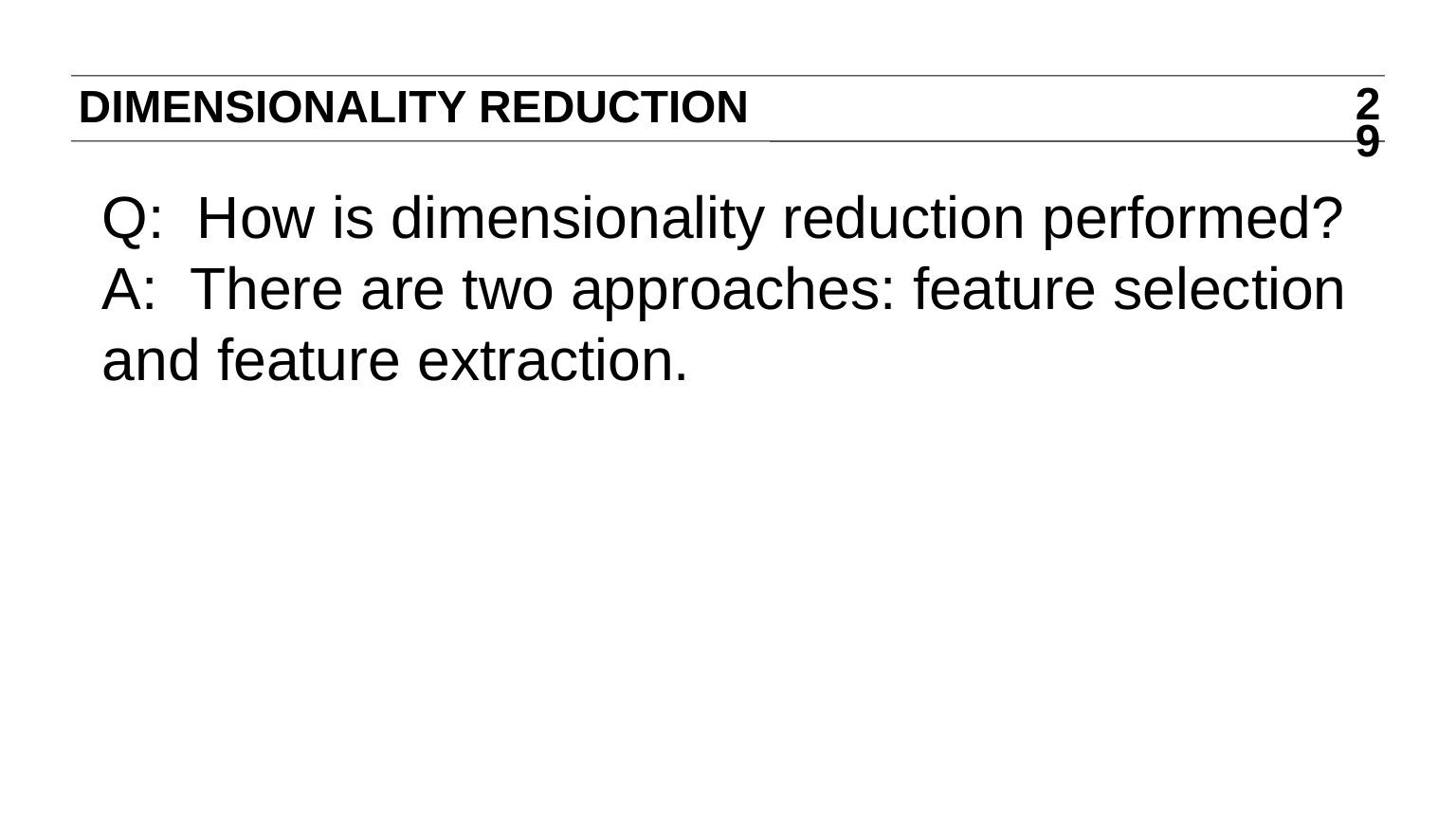

Dimensionality reduction
29
Q:  How is dimensionality reduction performed?
A:  There are two approaches: feature selection and feature extraction.